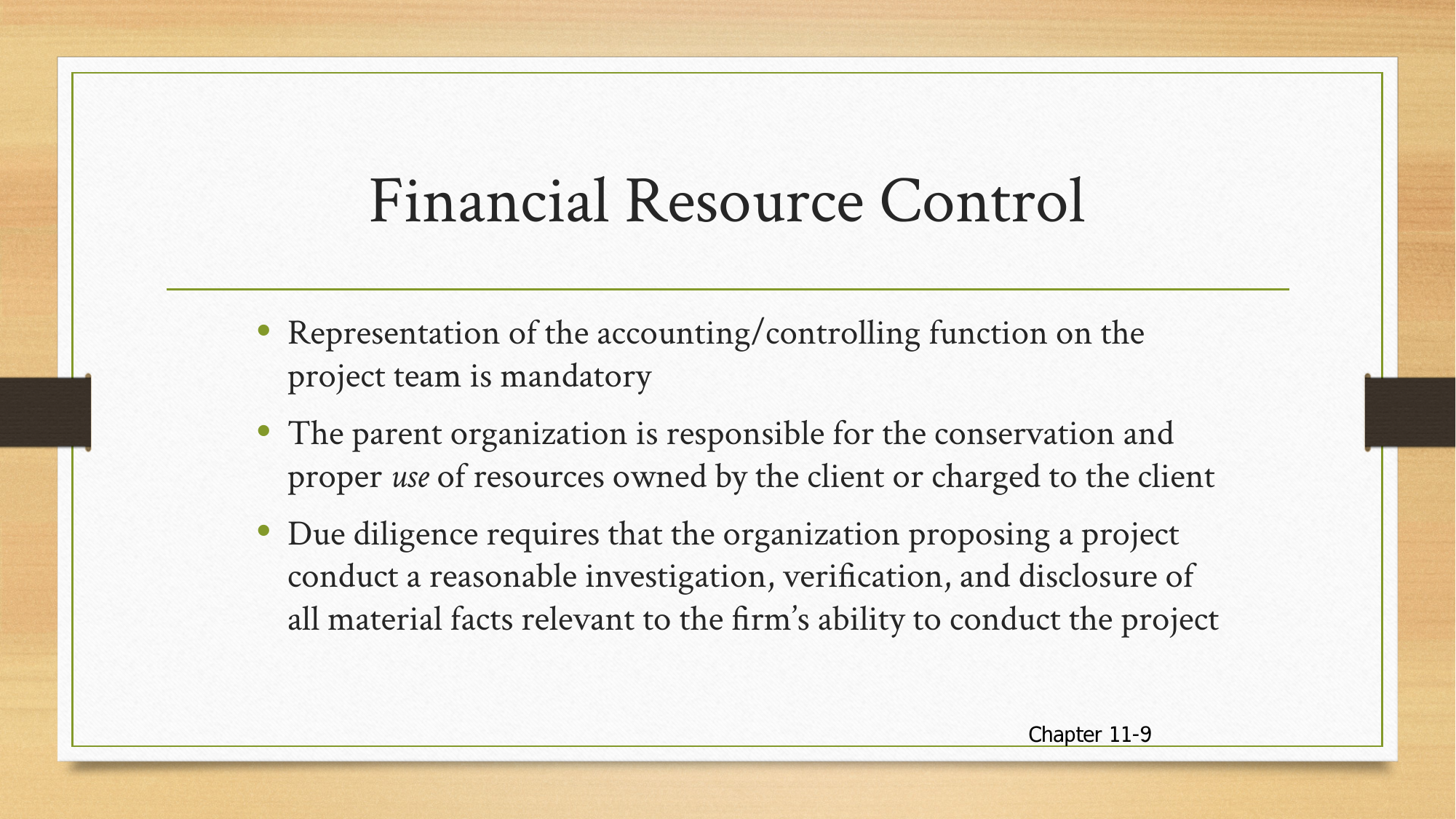

# Financial Resource Control
Representation of the accounting/controlling function on the project team is mandatory
The parent organization is responsible for the conservation and proper use of resources owned by the client or charged to the client
Due diligence requires that the organization proposing a project conduct a reasonable investigation, verification, and disclosure of all material facts relevant to the firm’s ability to conduct the project
Chapter 11-9